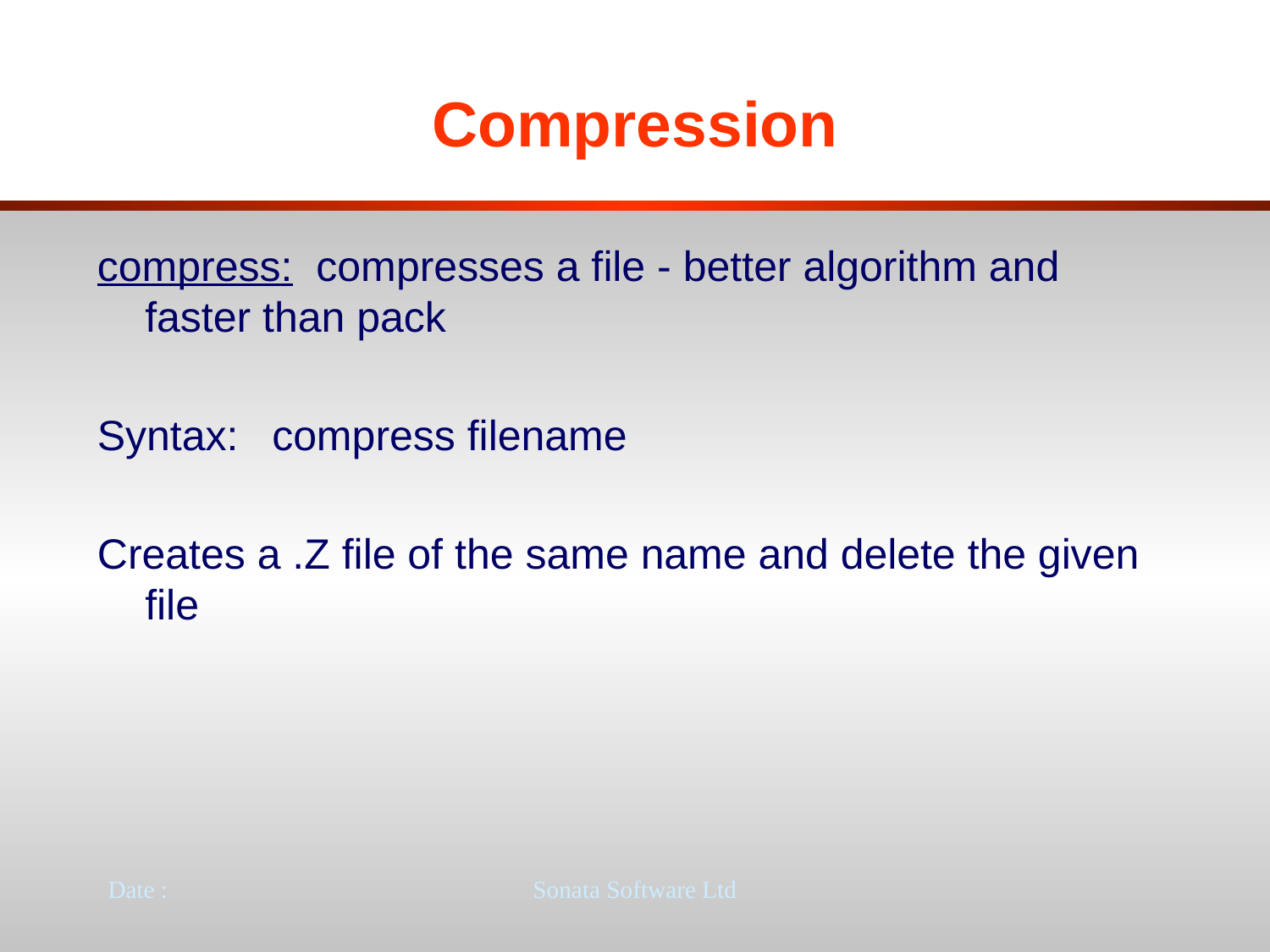

# Compression
compress:  compresses a file - better algorithm and faster than pack

Syntax:	compress filename

Creates a .Z file of the same name and delete the given file
Date :
Sonata Software Ltd